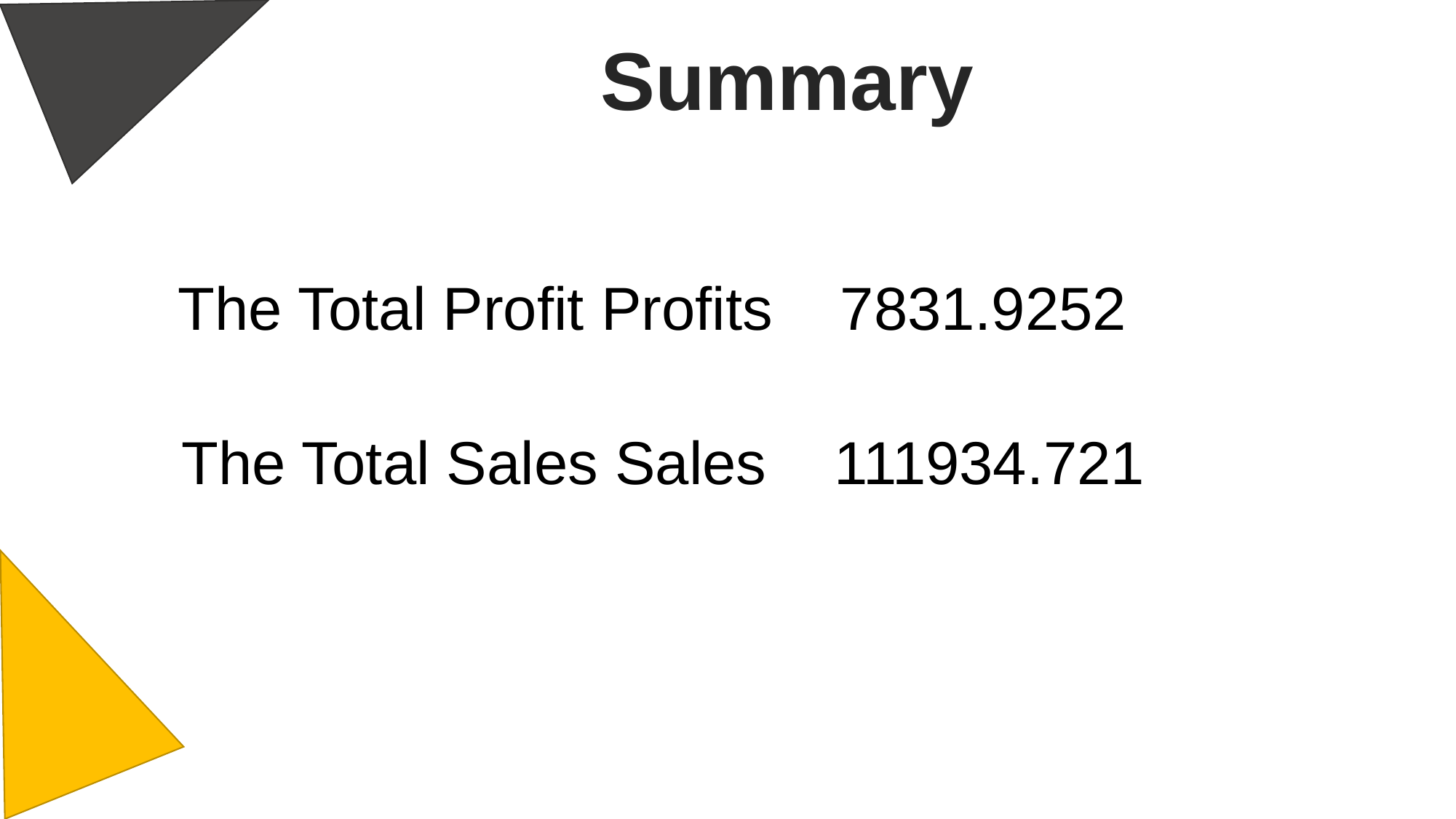

Summary
The Total Profit Profits    7831.9252
The Total Sales Sales    111934.721